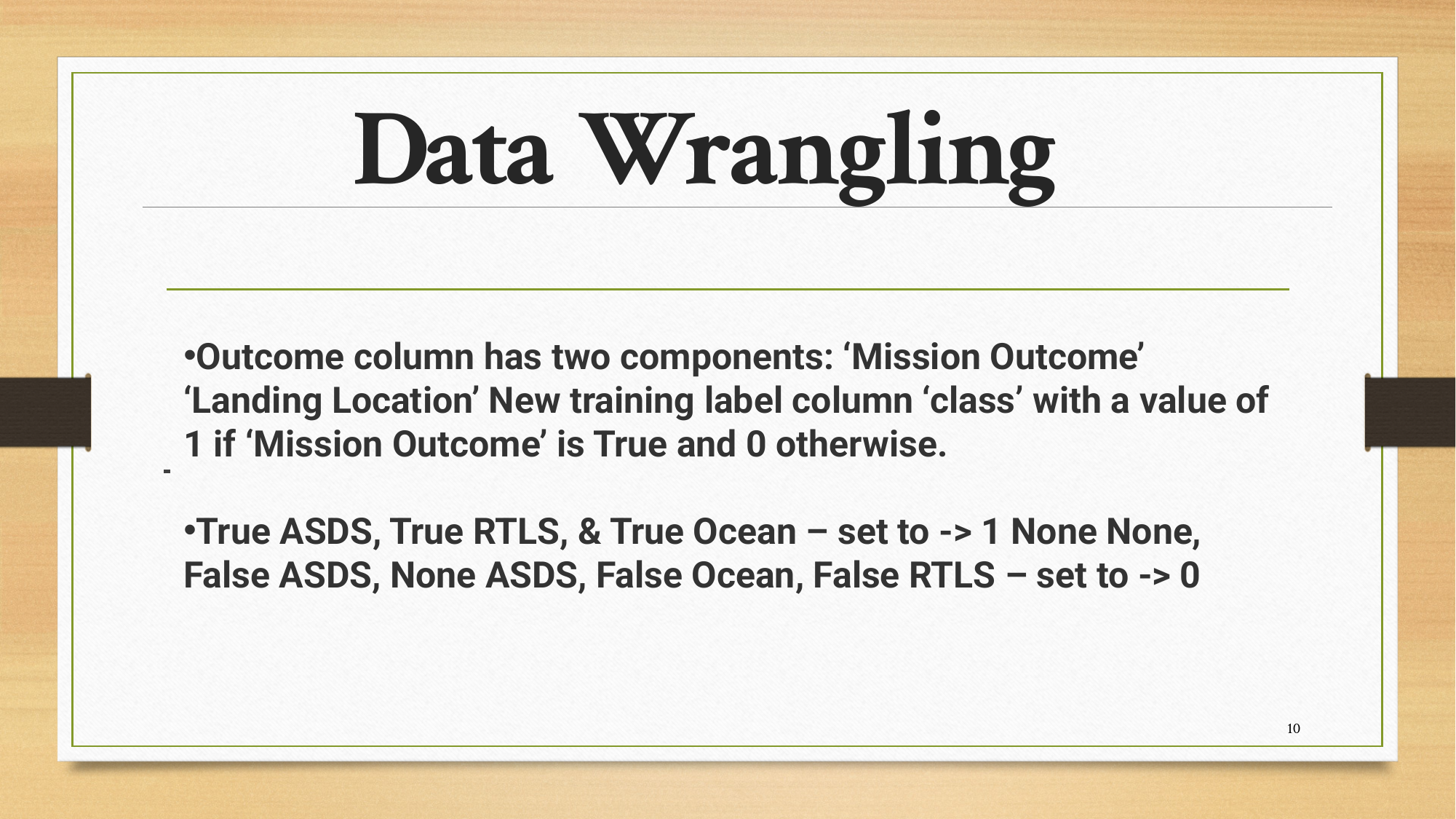

# Data Wrangling

Outcome column has two components: ‘Mission Outcome’ ‘Landing Location’ New training label column ‘class’ with a value of 1 if ‘Mission Outcome’ is True and 0 otherwise.

True ASDS, True RTLS, & True Ocean – set to -> 1 None None, False ASDS, None ASDS, False Ocean, False RTLS – set to -> 0

10